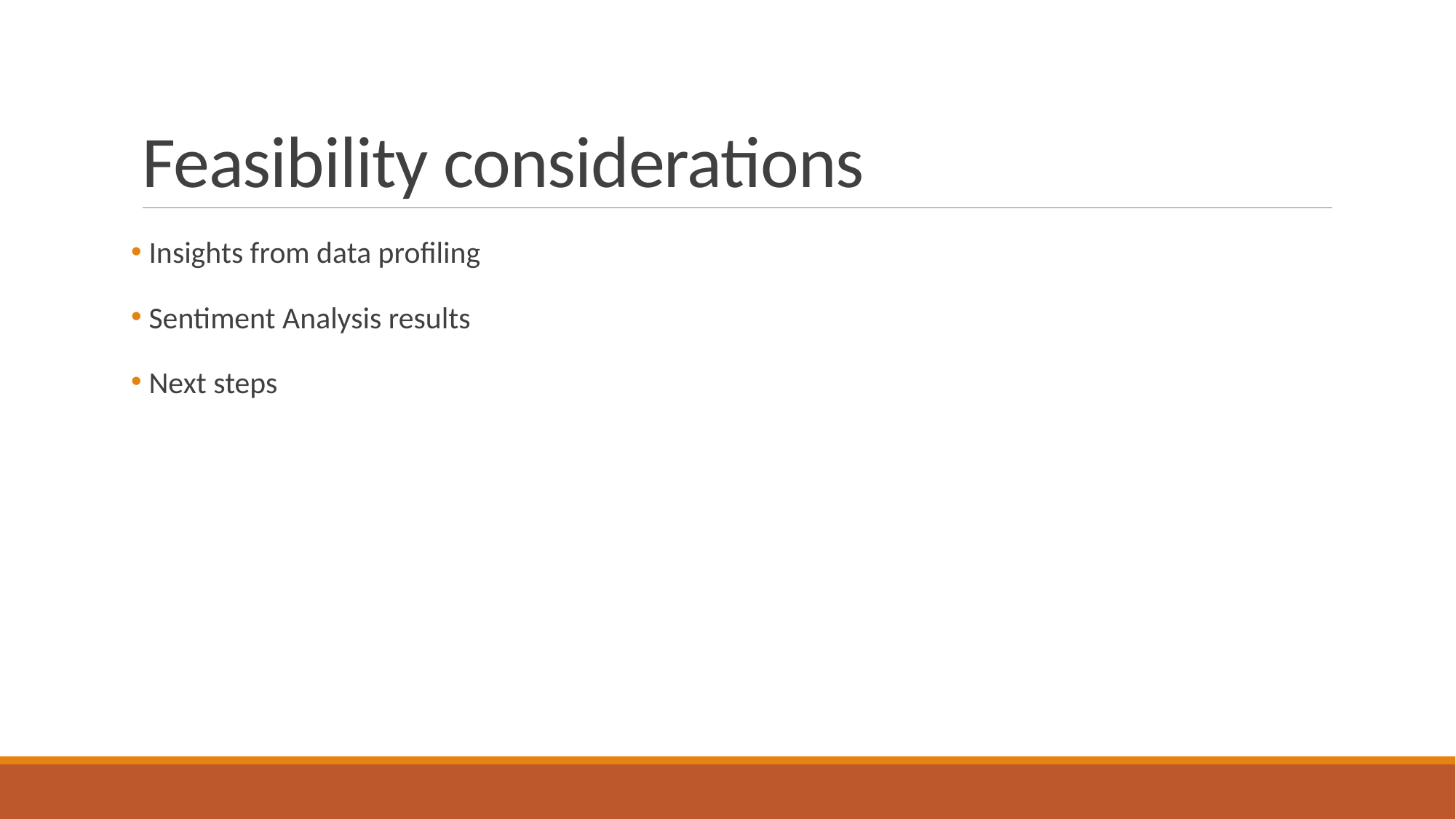

# Feasibility considerations
 Insights from data profiling
 Sentiment Analysis results
 Next steps